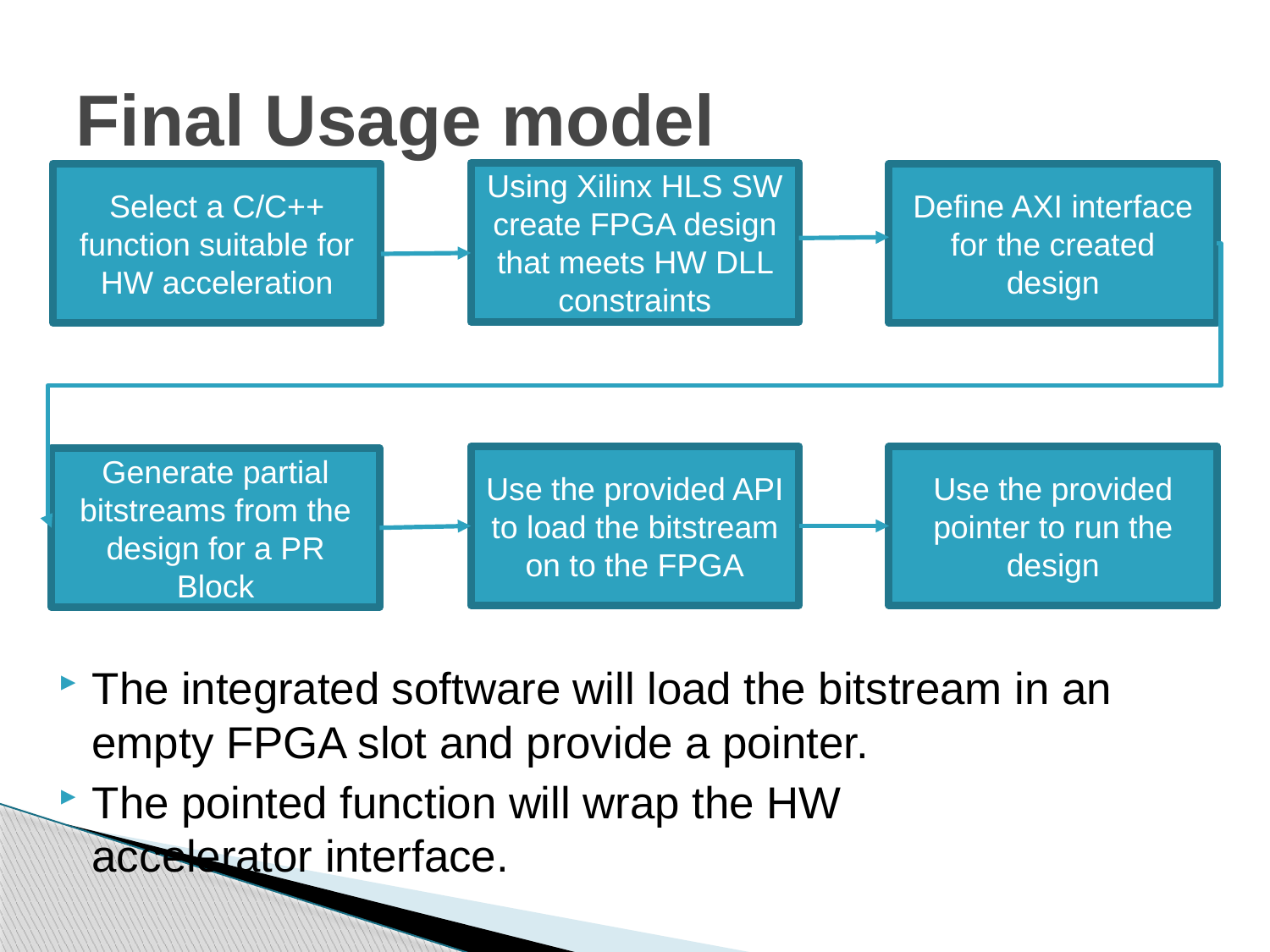

# Final Usage model
Using Xilinx HLS SW create FPGA design that meets HW DLL constraints
Select a C/C++ function suitable for HW acceleration
Define AXI interface for the created design
Use the provided API to load the bitstream on to the FPGA
Use the provided pointer to run the design
Generate partial bitstreams from the design for a PR Block
The integrated software will load the bitstream in an empty FPGA slot and provide a pointer.
The pointed function will wrap the HW  					    accelerator interface.